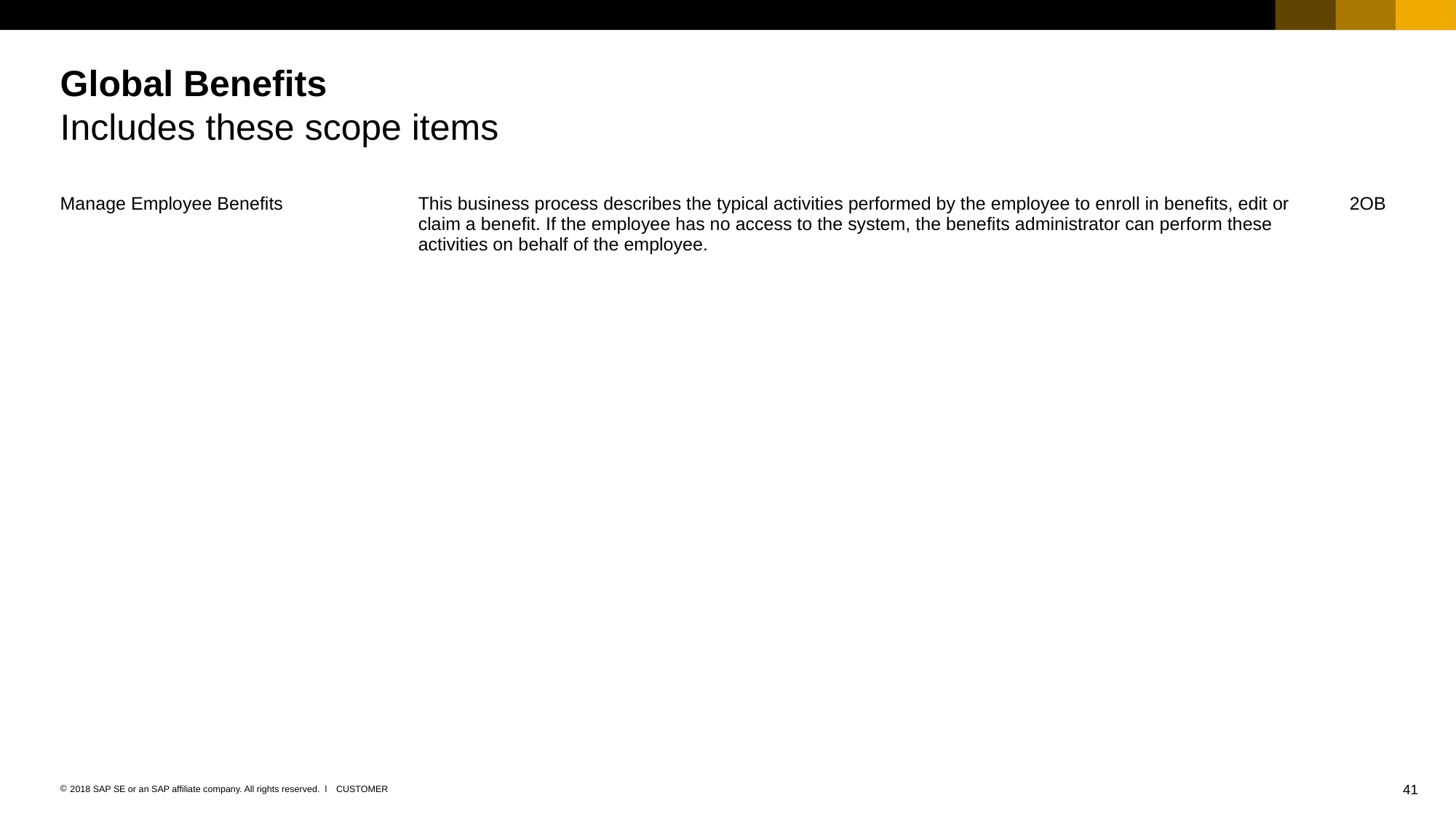

# Global Benefits Includes these scope items
| Manage Employee Benefits | This business process describes the typical activities performed by the employee to enroll in benefits, edit or claim a benefit. If the employee has no access to the system, the benefits administrator can perform these activities on behalf of the employee. | 2OB |
| --- | --- | --- |